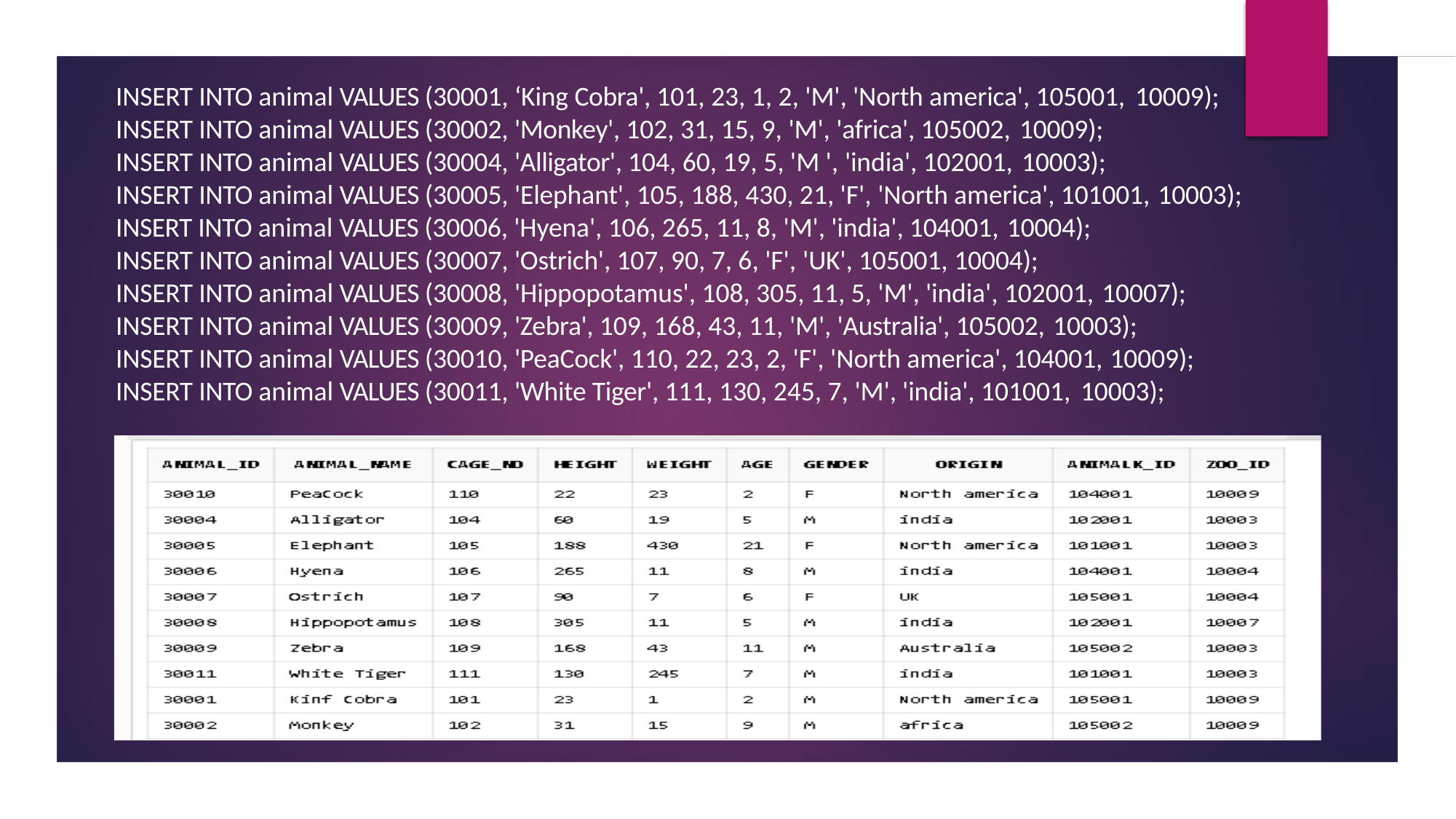

INSERT INTO animal VALUES (30001, ‘King Cobra', 101, 23, 1, 2, 'M', 'North america', 105001, 10009);
INSERT INTO animal VALUES (30002, 'Monkey', 102, 31, 15, 9, 'M', 'africa', 105002, 10009);
INSERT INTO animal VALUES (30004, 'Alligator', 104, 60, 19, 5, 'M ', 'india', 102001, 10003);
INSERT INTO animal VALUES (30005, 'Elephant', 105, 188, 430, 21, 'F', 'North america', 101001, 10003);
INSERT INTO animal VALUES (30006, 'Hyena', 106, 265, 11, 8, 'M', 'india', 104001, 10004);
INSERT INTO animal VALUES (30007, 'Ostrich', 107, 90, 7, 6, 'F', 'UK', 105001, 10004);
INSERT INTO animal VALUES (30008, 'Hippopotamus', 108, 305, 11, 5, 'M', 'india', 102001, 10007);
INSERT INTO animal VALUES (30009, 'Zebra', 109, 168, 43, 11, 'M', 'Australia', 105002, 10003);
INSERT INTO animal VALUES (30010, 'PeaCock', 110, 22, 23, 2, 'F', 'North america', 104001, 10009);
INSERT INTO animal VALUES (30011, 'White Tiger', 111, 130, 245, 7, 'M', 'india', 101001, 10003);